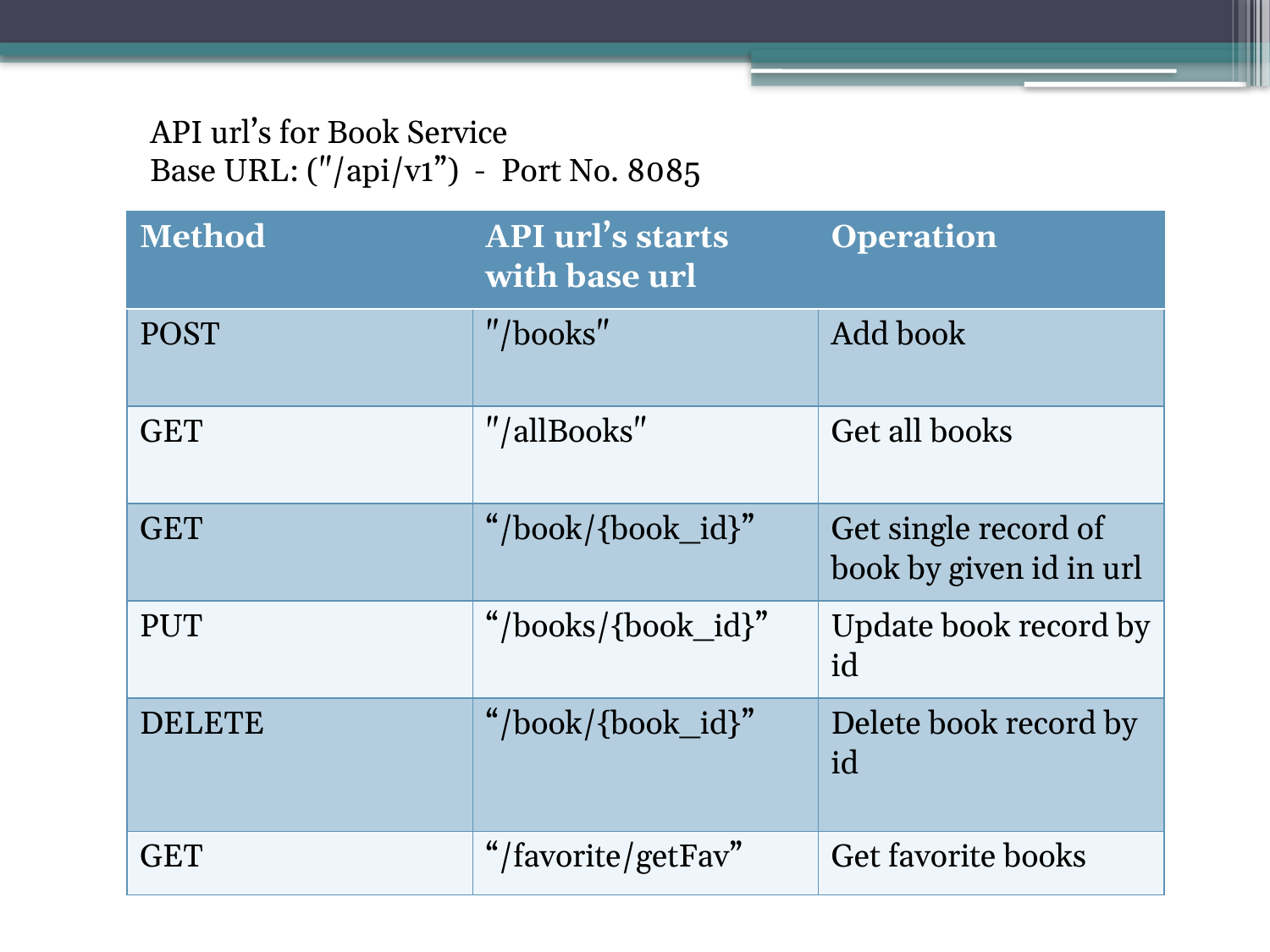

API url’s for Book Service
Base URL: ("/api/v1”)  -  Port No. 8085

| Method | API url’s starts with base url | Operation |
| --- | --- | --- |
| POST | "/books" | Add book |
| GET | "/allBooks" | Get all books |
| GET | “/book/{book\_id}” | Get single record of book by given id in url |
| PUT | “/books/{book\_id}” | Update book record by id |
| DELETE | “/book/{book\_id}” | Delete book record by id |
| GET | “/favorite/getFav” | Get favorite books |